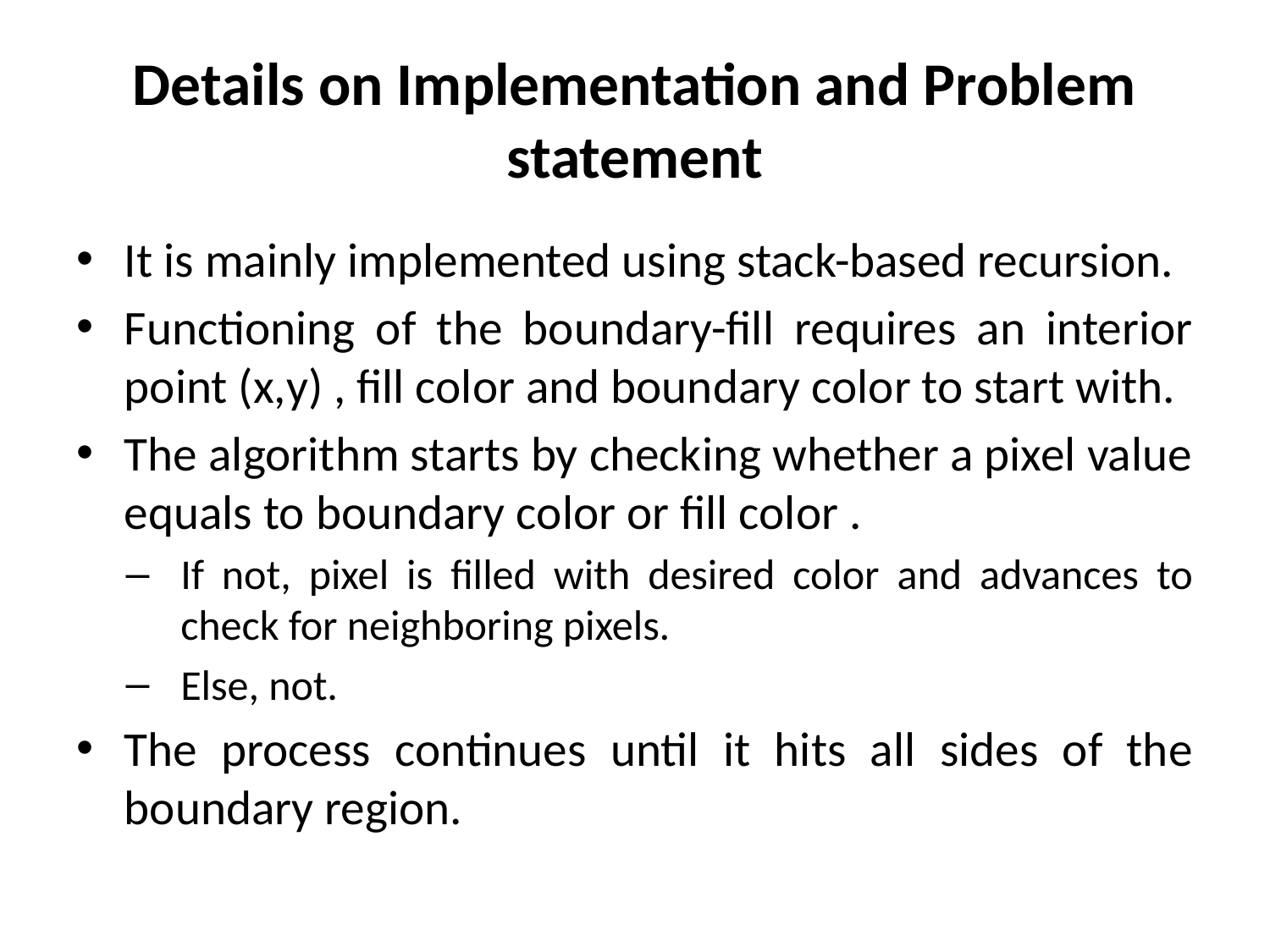

# Details on Implementation and Problem statement
It is mainly implemented using stack-based recursion.
Functioning of the boundary-fill requires an interior point (x,y) , fill color and boundary color to start with.
The algorithm starts by checking whether a pixel value equals to boundary color or fill color .
If not, pixel is filled with desired color and advances to check for neighboring pixels.
Else, not.
The process continues until it hits all sides of the boundary region.